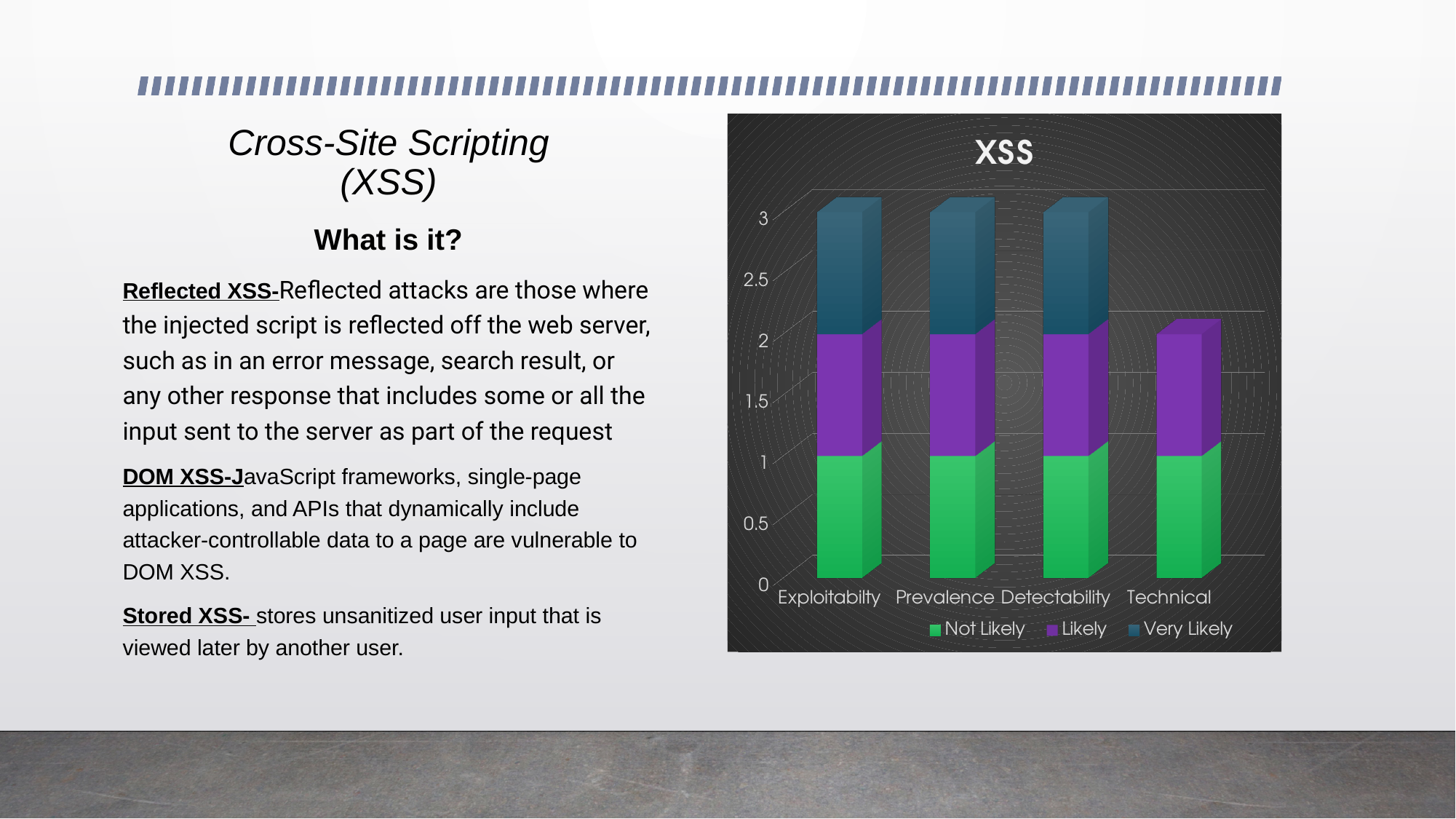

[unsupported chart]

# Cross-Site Scripting (XSS)
What is it?
Reflected XSS-Reflected attacks are those where the injected script is reflected off the web server, such as in an error message, search result, or any other response that includes some or all the input sent to the server as part of the request
DOM XSS-JavaScript frameworks, single-page applications, and APIs that dynamically include attacker-controllable data to a page are vulnerable to DOM XSS.
Stored XSS- stores unsanitized user input that is viewed later by another user.